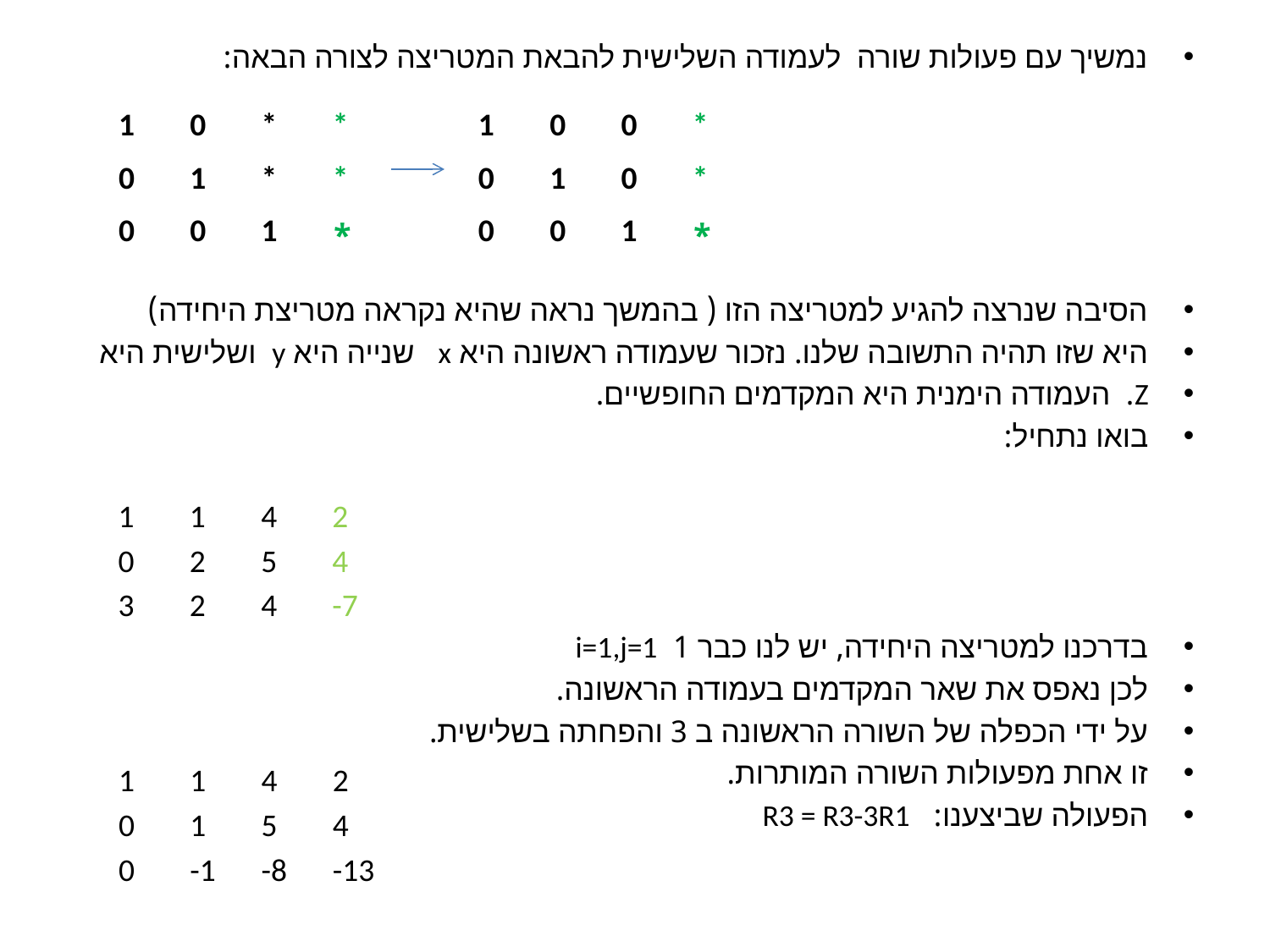

נמשיך עם פעולות שורה  לעמודה השלישית להבאת המטריצה לצורה הבאה:

הסיבה שנרצה להגיע למטריצה הזו ( בהמשך נראה שהיא נקראה מטריצת היחידה)
היא שזו תהיה התשובה שלנו. נזכור שעמודה ראשונה היא x   שנייה היא y  ושלישית היא
Z.  העמודה הימנית היא המקדמים החופשיים.
בואו נתחיל:

בדרכנו למטריצה היחידה, יש לנו כבר 1  i=1,j=1
לכן נאפס את שאר המקדמים בעמודה הראשונה.
על ידי הכפלה של השורה הראשונה ב 3 והפחתה בשלישית.
זו אחת מפעולות השורה המותרות.
הפעולה שביצענו:   R3 = R3-3R1

| 1 | 0 | \* | \* |
| --- | --- | --- | --- |
| 0 | 1 | \* | \* |
| 0 | 0 | 1 | \* |
| 1 | 0 | 0 | \* |
| --- | --- | --- | --- |
| 0 | 1 | 0 | \* |
| 0 | 0 | 1 | \* |
| 1 | 1 | 4 | 2 |
| --- | --- | --- | --- |
| 0 | 2 | 5 | 4 |
| 3 | 2 | 4 | -7 |
| 1 | 1 | 4 | 2 |
| --- | --- | --- | --- |
| 0 | 1 | 5 | 4 |
| 0 | -1 | -8 | -13 |